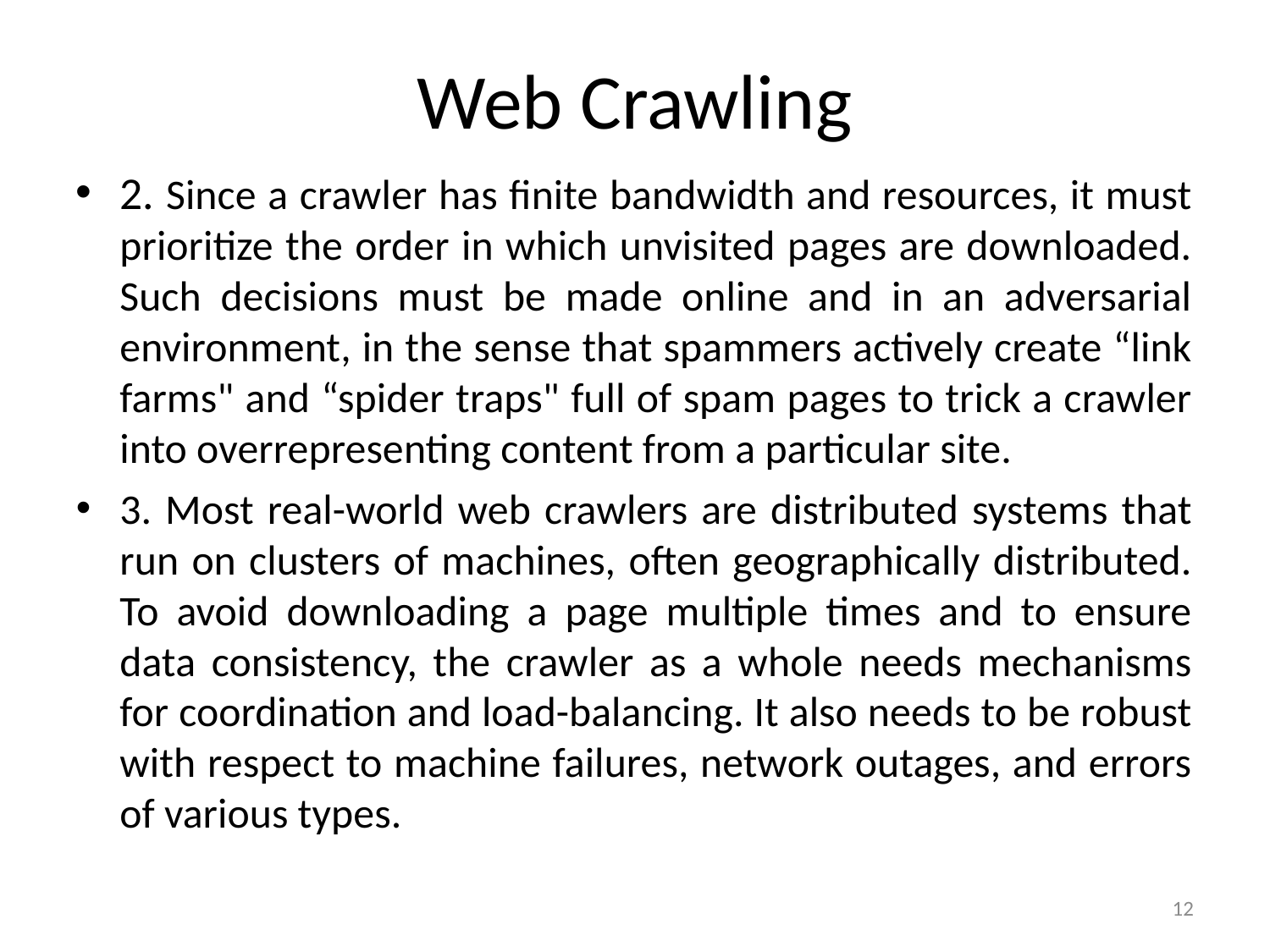

Web Crawling
2. Since a crawler has finite bandwidth and resources, it must prioritize the order in which unvisited pages are downloaded. Such decisions must be made online and in an adversarial environment, in the sense that spammers actively create “link farms" and “spider traps" full of spam pages to trick a crawler into overrepresenting content from a particular site.
3. Most real-world web crawlers are distributed systems that run on clusters of machines, often geographically distributed. To avoid downloading a page multiple times and to ensure data consistency, the crawler as a whole needs mechanisms for coordination and load-balancing. It also needs to be robust with respect to machine failures, network outages, and errors of various types.

12